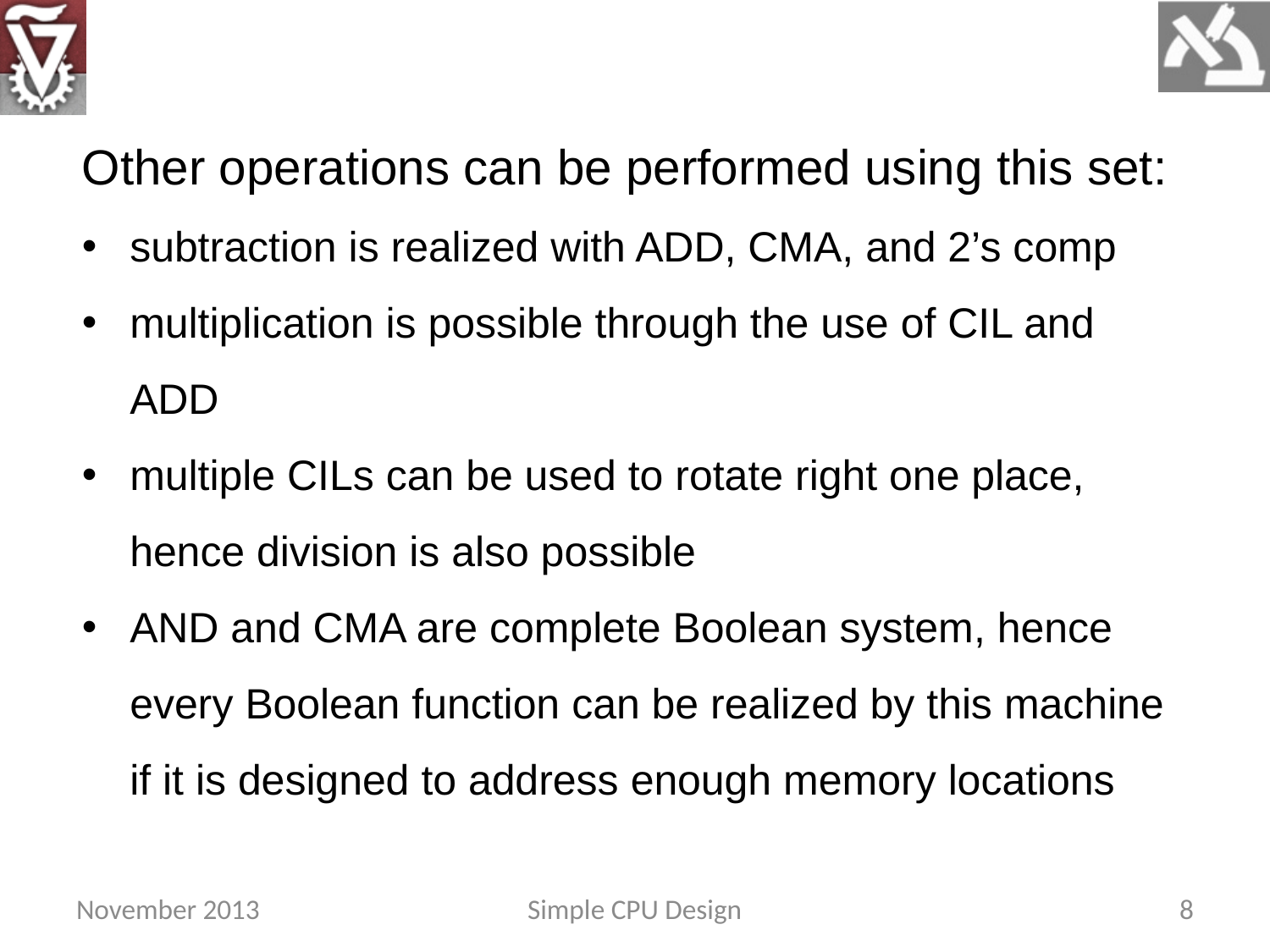

Other operations can be performed using this set:
subtraction is realized with ADD, CMA, and 2’s comp
multiplication is possible through the use of CIL and ADD
multiple CILs can be used to rotate right one place, hence division is also possible
AND and CMA are complete Boolean system, hence every Boolean function can be realized by this machine if it is designed to address enough memory locations
November 2013
Simple CPU Design
8